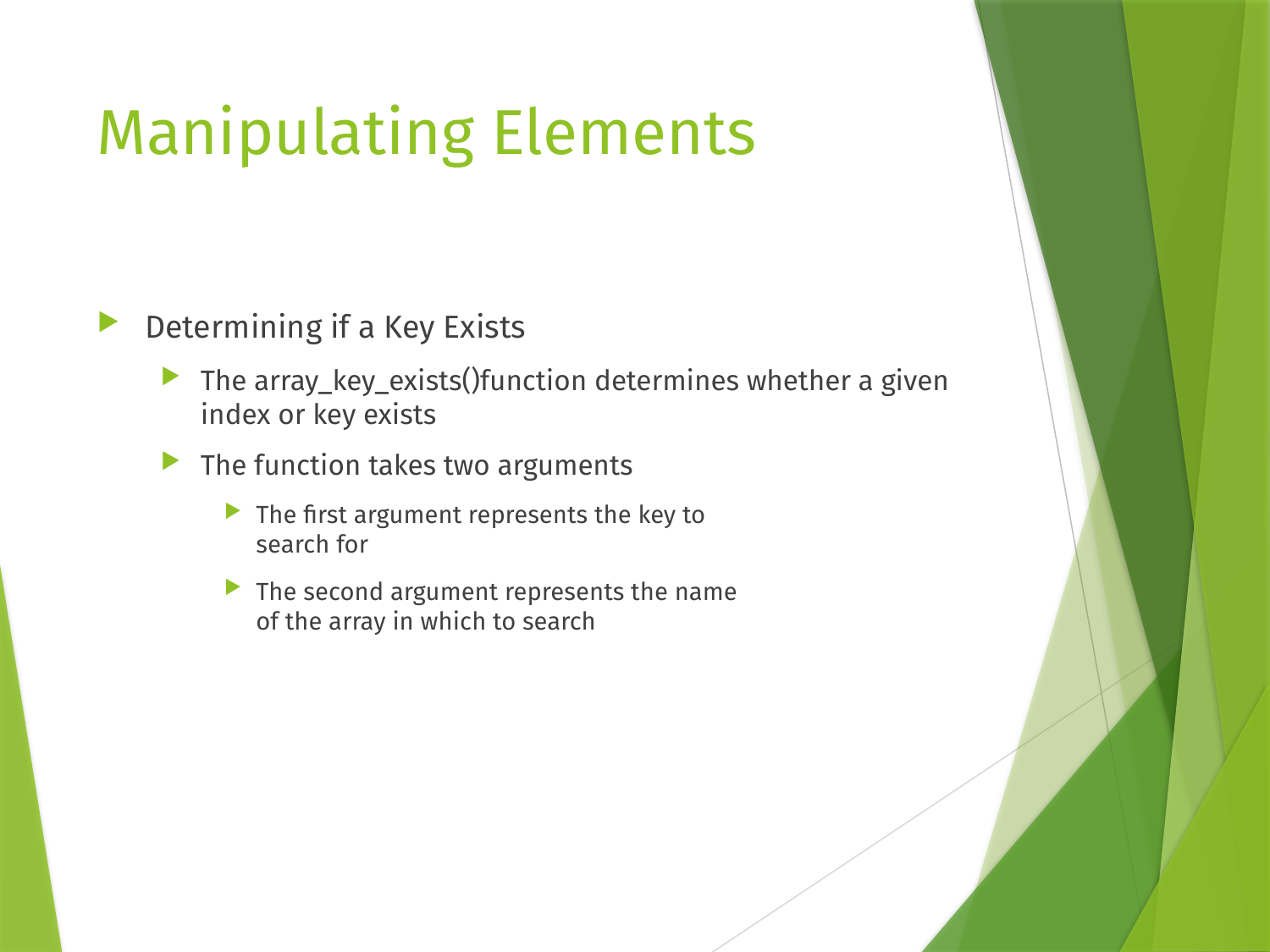

# Manipulating Elements
Determining if a Key Exists
The array_key_exists()function determines whether a given index or key exists
The function takes two arguments
The first argument represents the key to
search for
The second argument represents the name
of the array in which to search